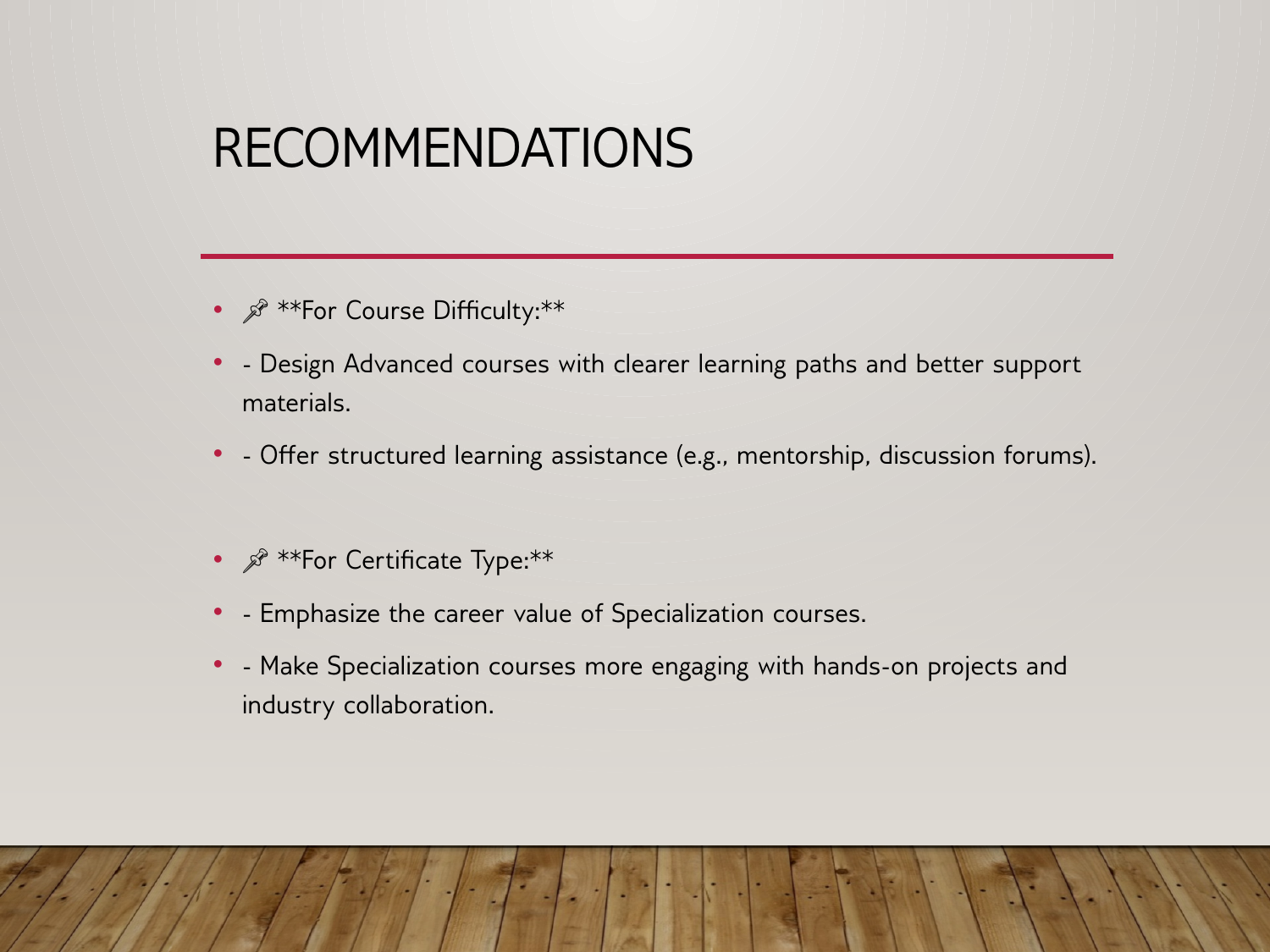

# Recommendations
📌 **For Course Difficulty:**
- Design Advanced courses with clearer learning paths and better support materials.
- Offer structured learning assistance (e.g., mentorship, discussion forums).

📌 **For Certificate Type:**
- Emphasize the career value of Specialization courses.
- Make Specialization courses more engaging with hands-on projects and industry collaboration.